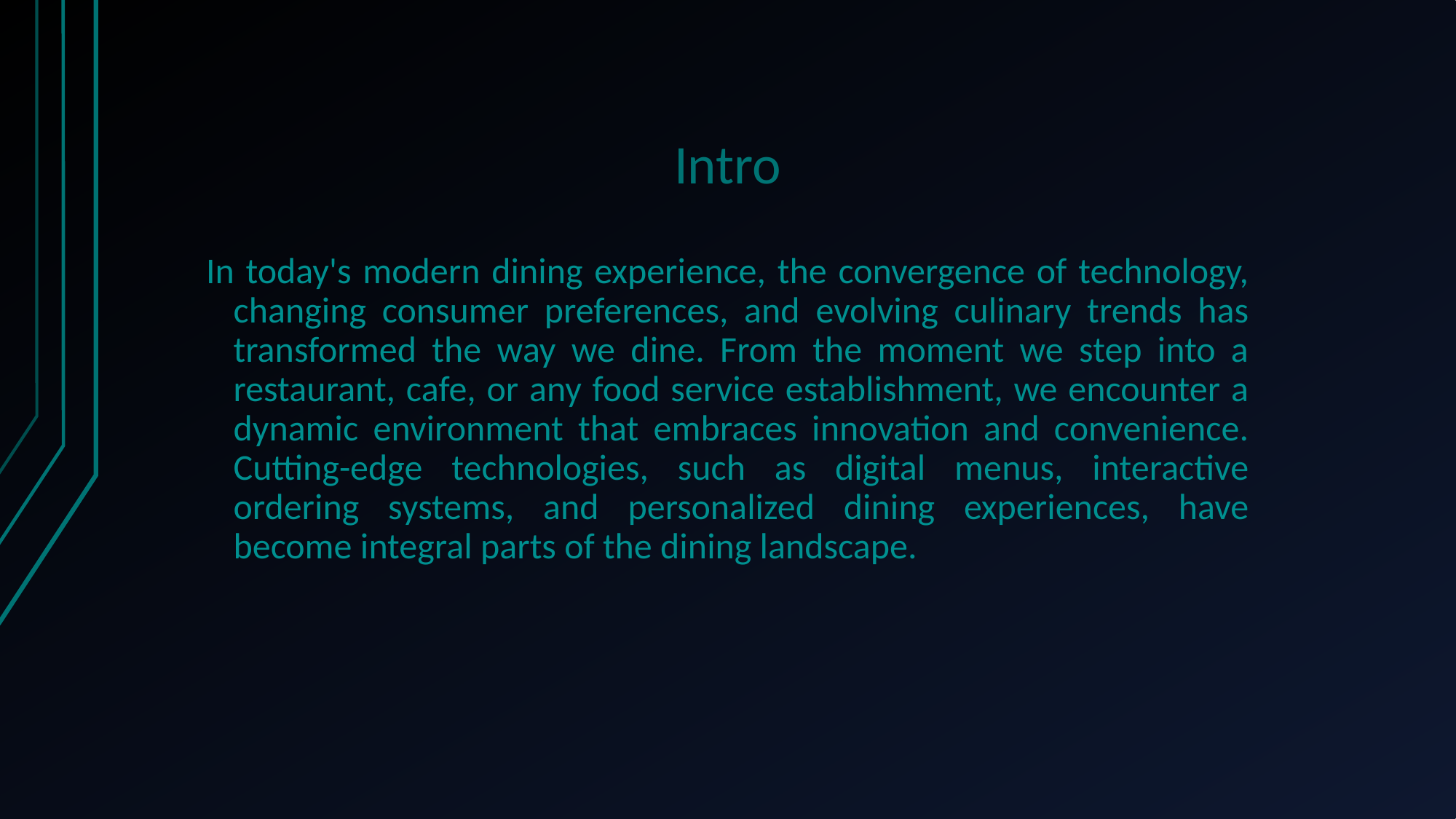

# Intro
In today's modern dining experience, the convergence of technology, changing consumer preferences, and evolving culinary trends has transformed the way we dine. From the moment we step into a restaurant, cafe, or any food service establishment, we encounter a dynamic environment that embraces innovation and convenience. Cutting-edge technologies, such as digital menus, interactive ordering systems, and personalized dining experiences, have become integral parts of the dining landscape.